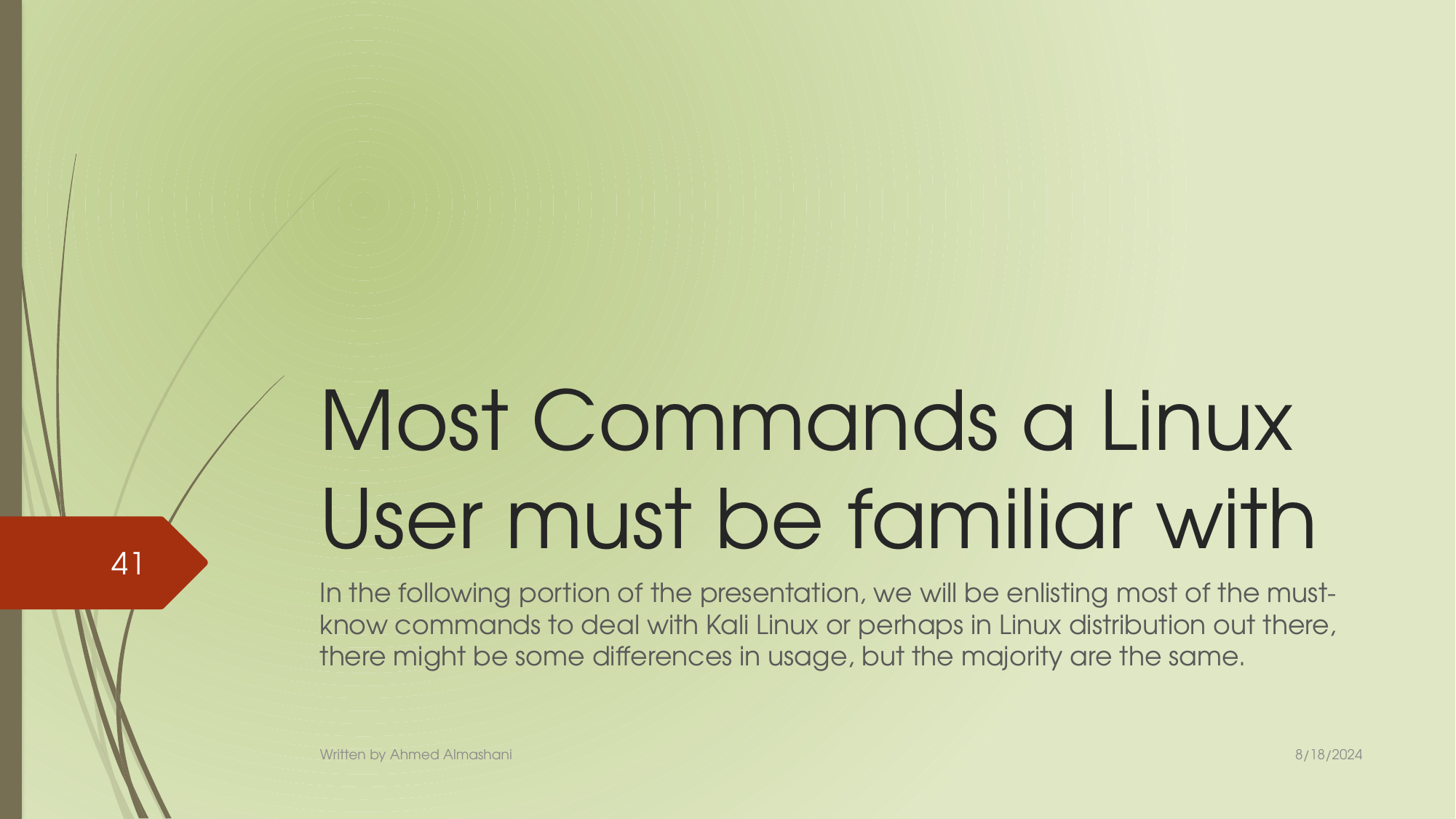

# Most Commands a Linux User must be familiar with
41
In the following portion of the presentation, we will be enlisting most of the must-know commands to deal with Kali Linux or perhaps in Linux distribution out there, there might be some differences in usage, but the majority are the same.
8/18/2024
Written by Ahmed Almashani